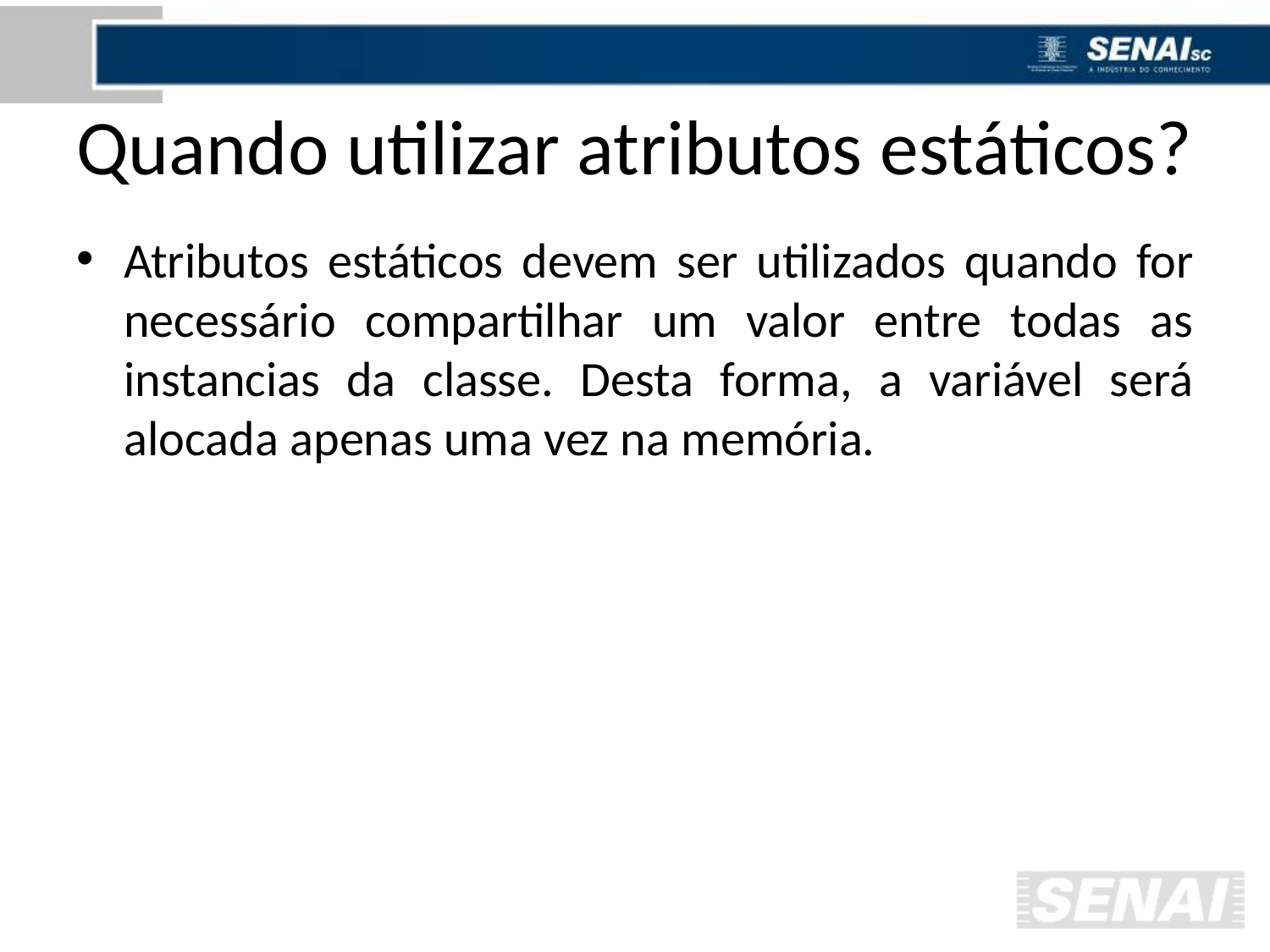

# Quando utilizar atributos estáticos?
Atributos estáticos devem ser utilizados quando for necessário compartilhar um valor entre todas as instancias da classe. Desta forma, a variável será alocada apenas uma vez na memória.